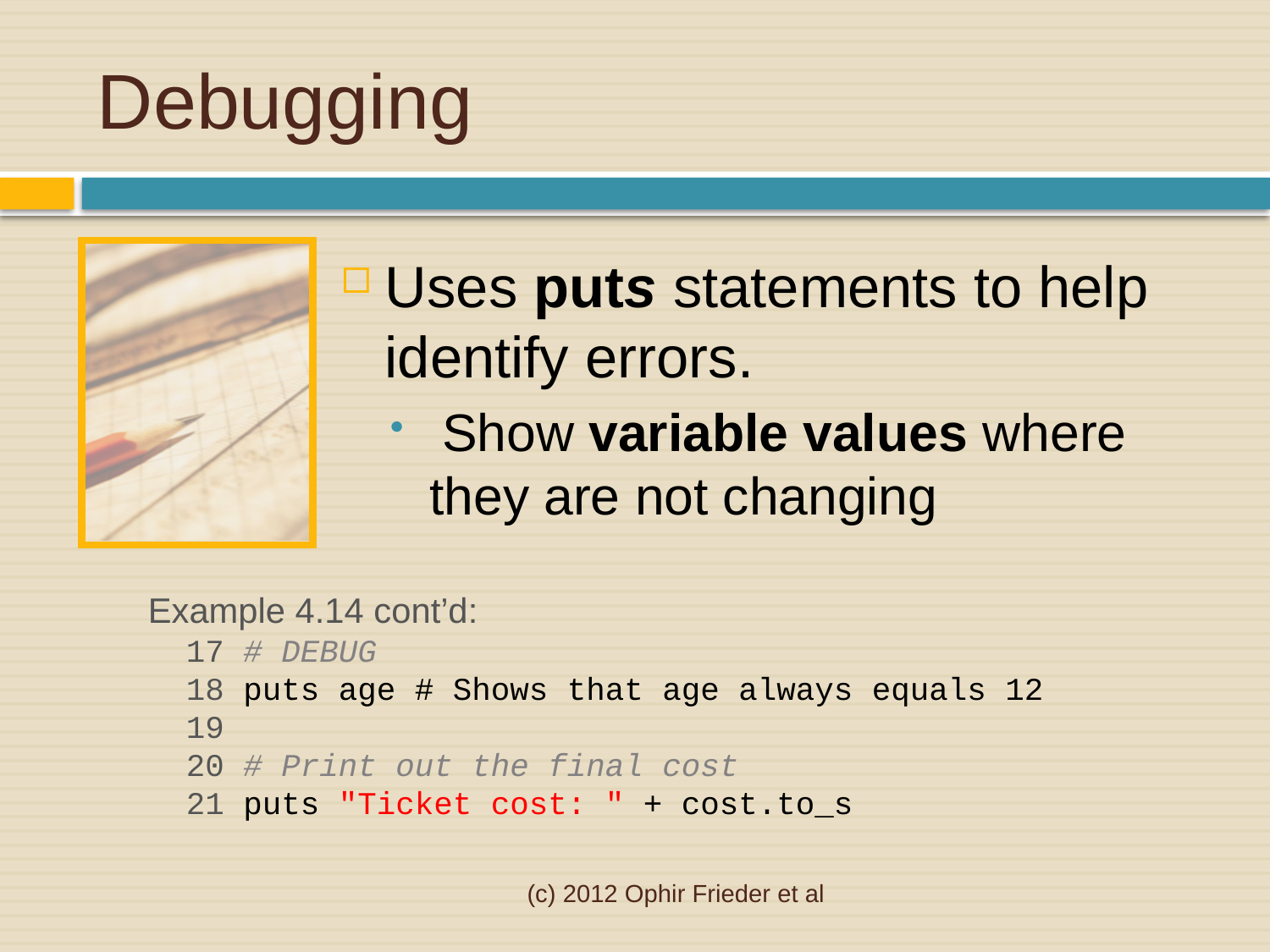

# Debugging
Uses puts statements to help identify errors.
 Show variable values where they are not changing
 Example 4.14 cont’d:
   17 # DEBUG
   18 puts age # Shows that age always equals 12
   19
   20 # Print out the final cost
   21 puts "Ticket cost: " + cost.to_s

(c) 2012 Ophir Frieder et al